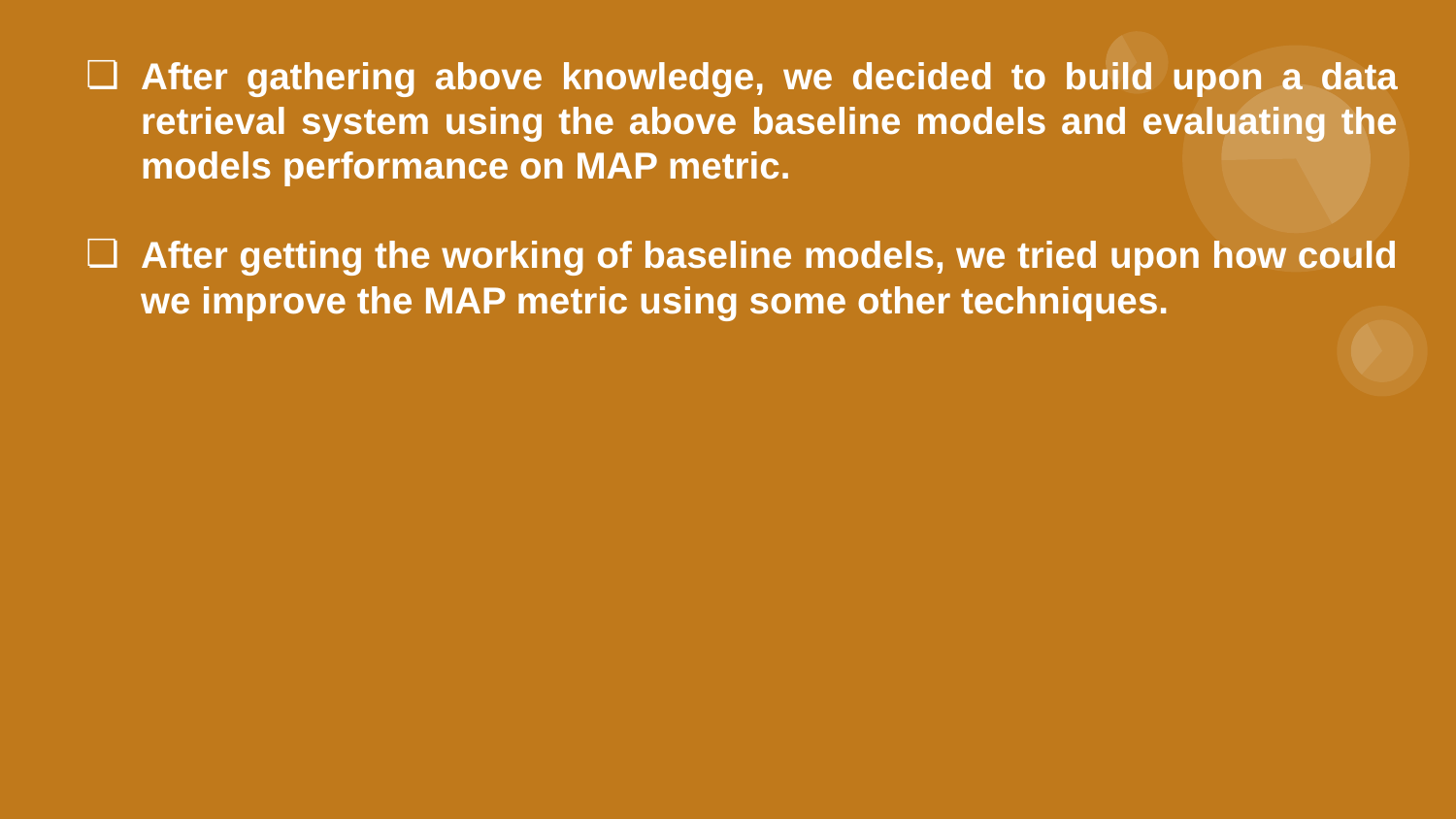

# After gathering above knowledge, we decided to build upon a data retrieval system using the above baseline models and evaluating the models performance on MAP metric.

After getting the working of baseline models, we tried upon how could we improve the MAP metric using some other techniques.